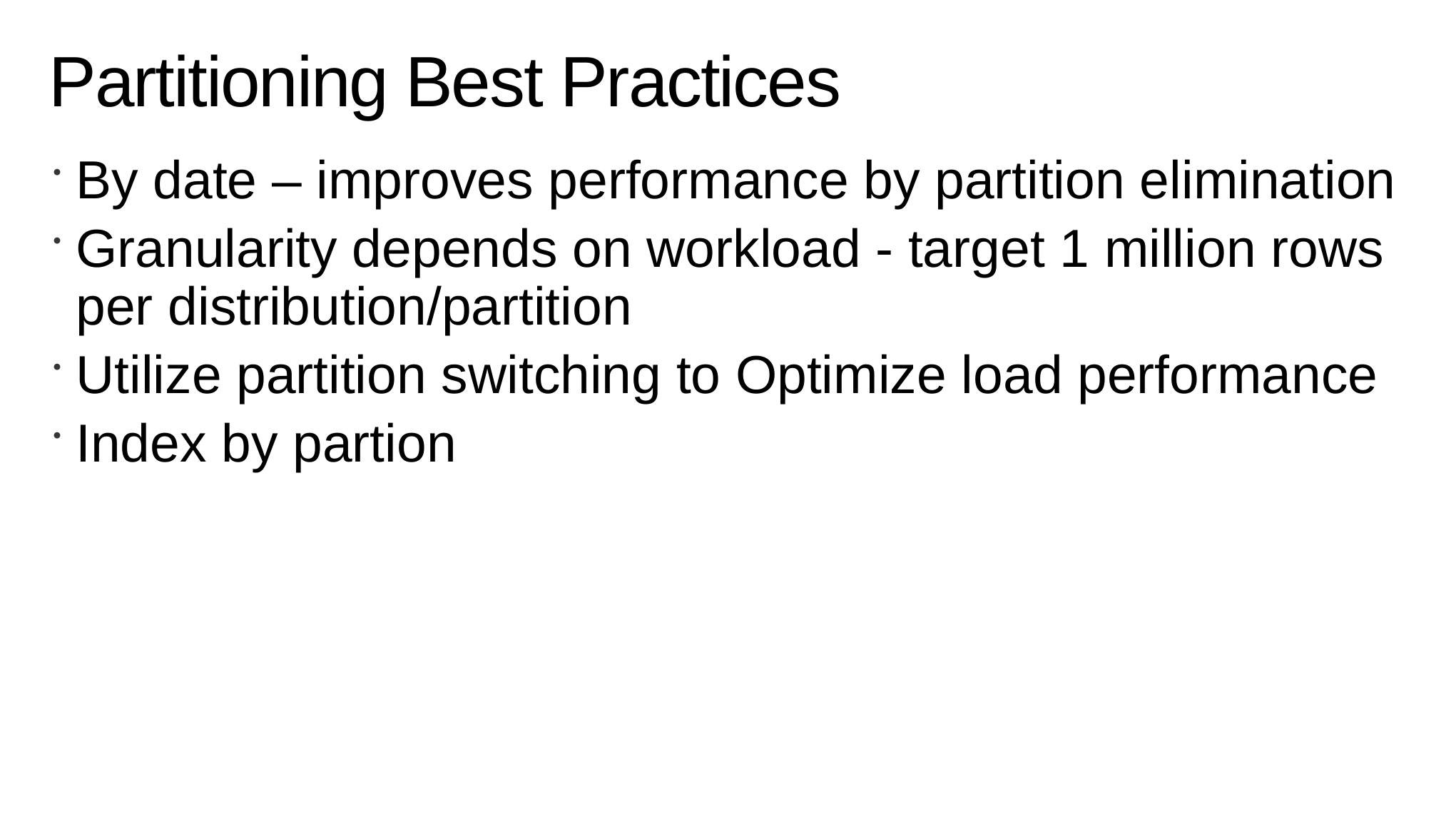

# Partitioning Best Practices
By date – improves performance by partition elimination
Granularity depends on workload - target 1 million rows per distribution/partition
Utilize partition switching to Optimize load performance
Index by partion